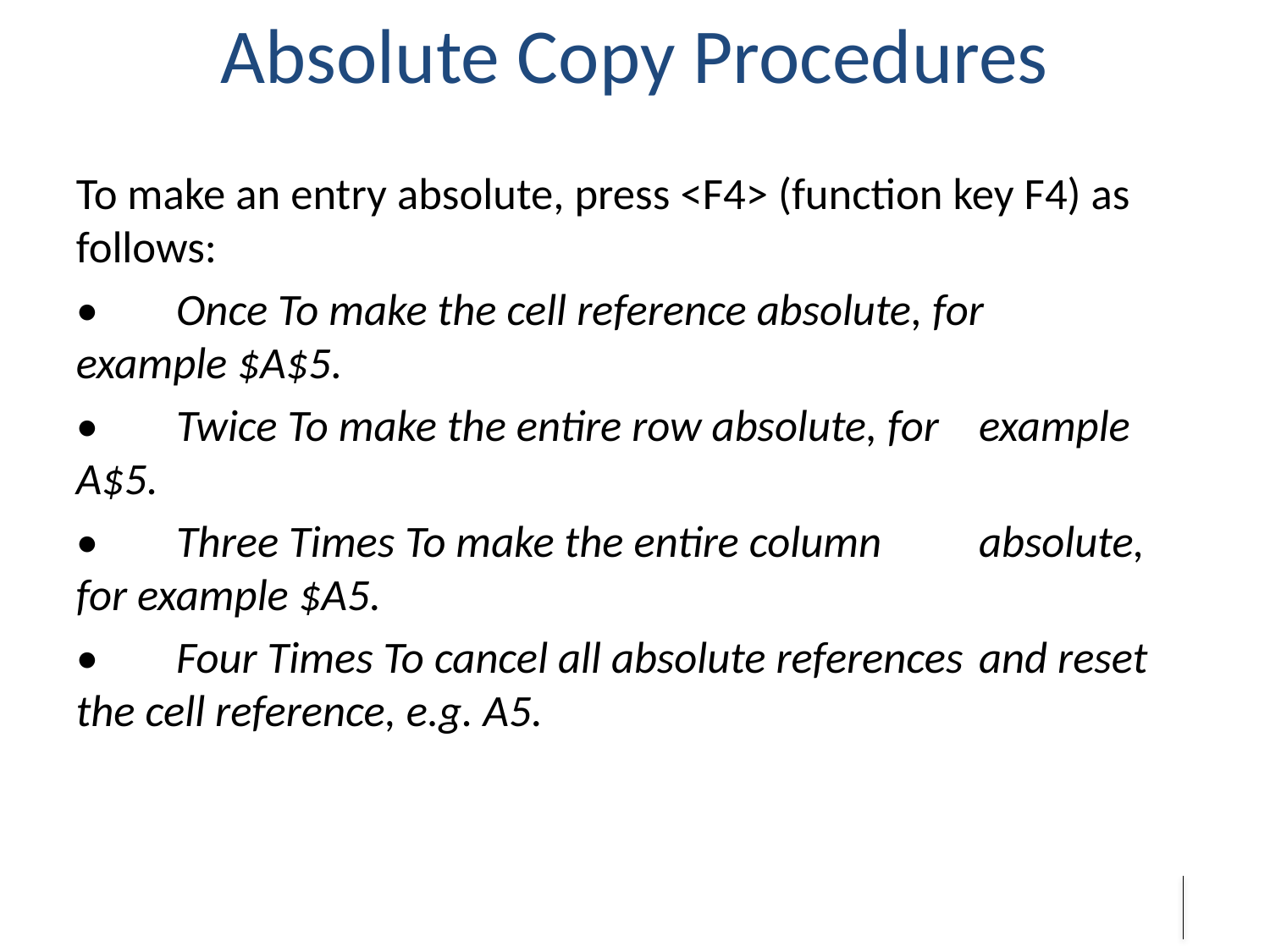

# Absolute Copy Procedures
To make an entry absolute, press <F4> (function key F4) as follows:
• 	Once To make the cell reference absolute, for 	example $A$5.
• 	Twice To make the entire row absolute, for 	example A$5.
• 	Three Times To make the entire column 	absolute, for example $A5.
• 	Four Times To cancel all absolute references 	and reset the cell reference, e.g. A5.